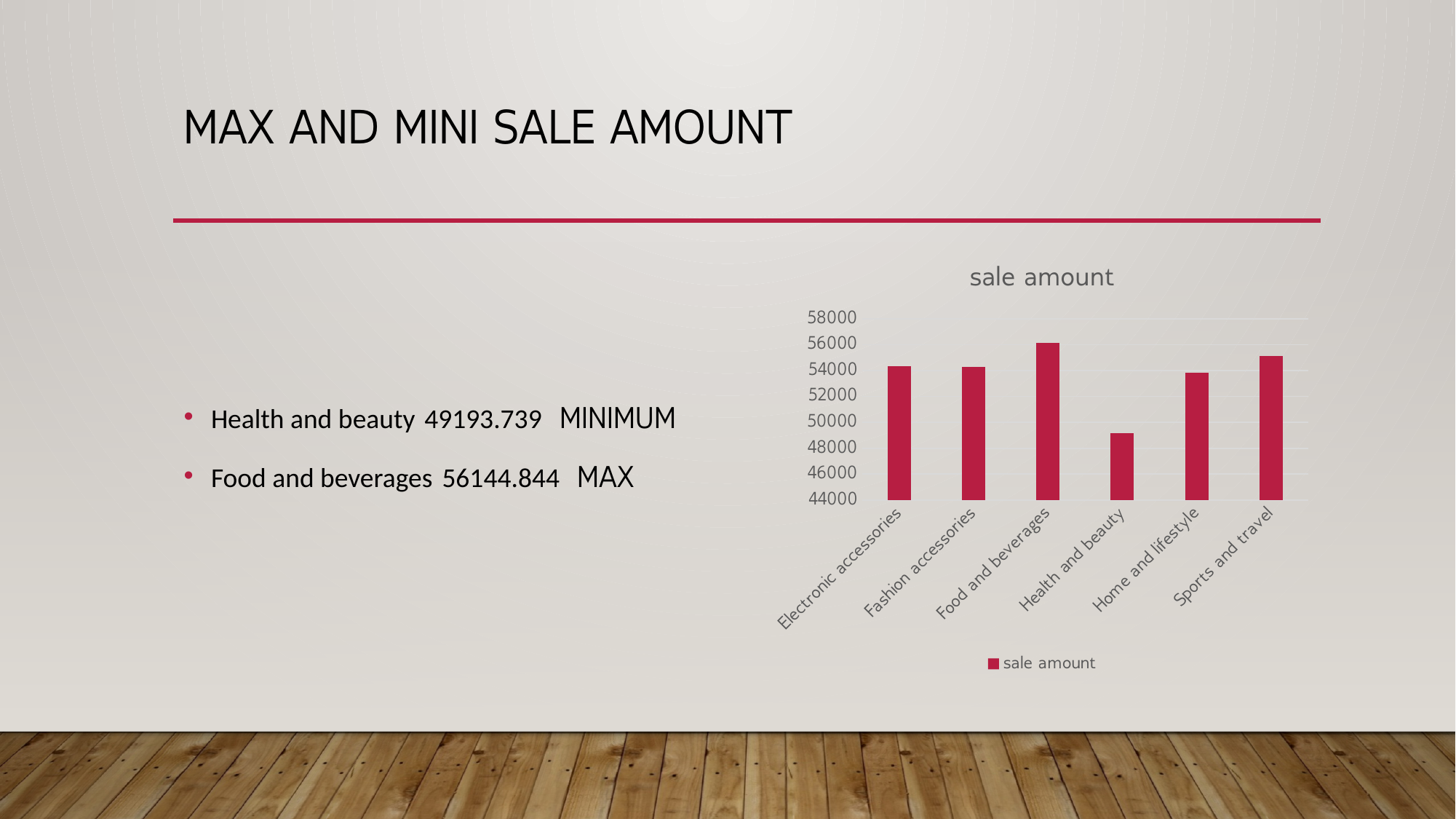

# Max and mini sale amount

### Chart:

| Category | sale amount |
|---|---|
| Electronic accessories | 54337.531500000005 |
| Fashion accessories | 54305.895 |
| Food and beverages | 56144.844000000005 |
| Health and beauty | 49193.739000000016 |
| Home and lifestyle | 53861.91300000001 |
| Sports and travel | 55122.826499999996 |

Health and beauty 49193.739  MINIMUM
Food and beverages 56144.844  MAX